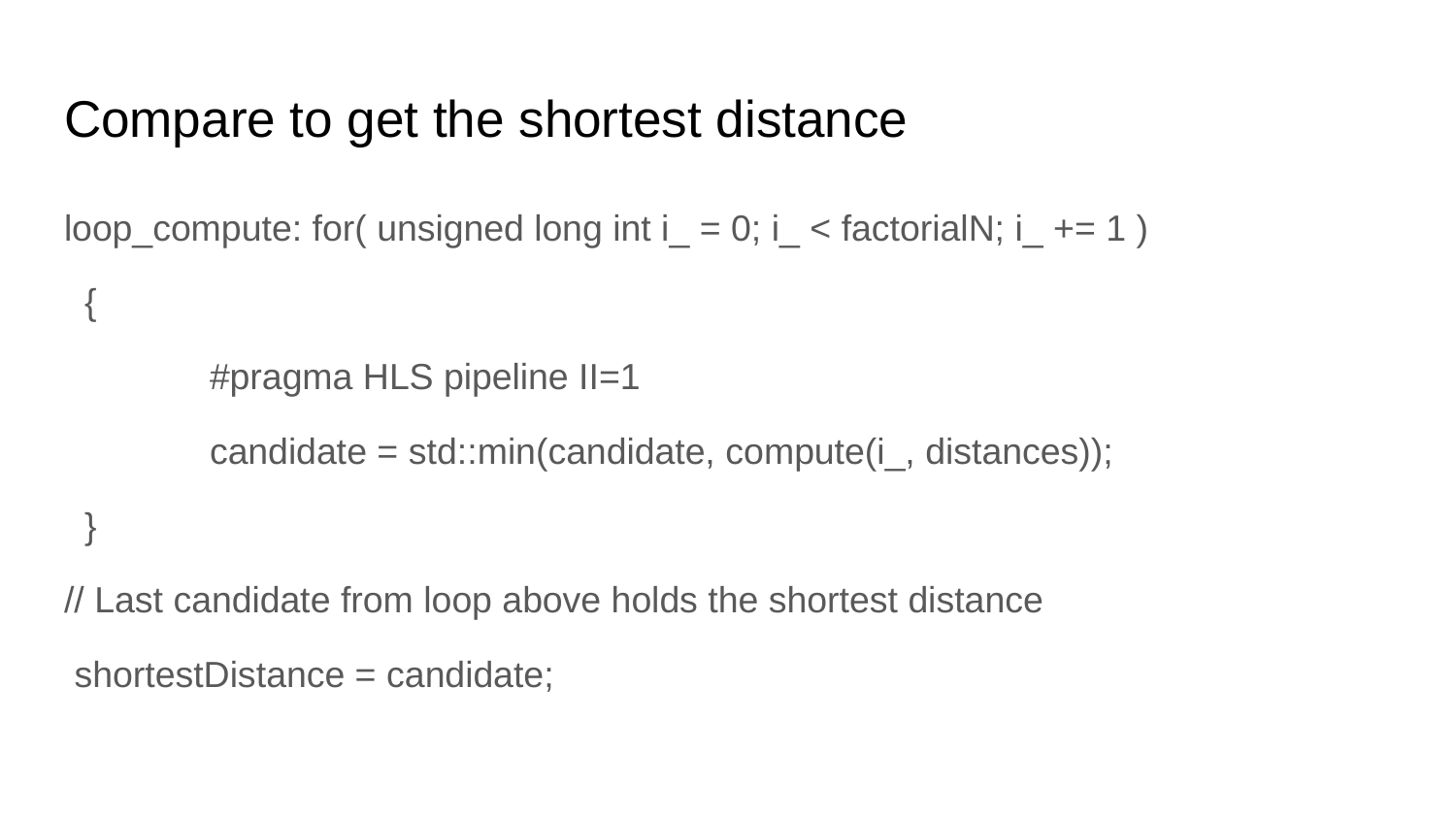

# Compare to get the shortest distance
loop_compute: for( unsigned long int i_ = 0; i_ < factorialN; i_ += 1 )
  {
	#pragma HLS pipeline II=1
	candidate = std::min(candidate, compute(i_, distances));
  }
// Last candidate from loop above holds the shortest distance
 shortestDistance = candidate;